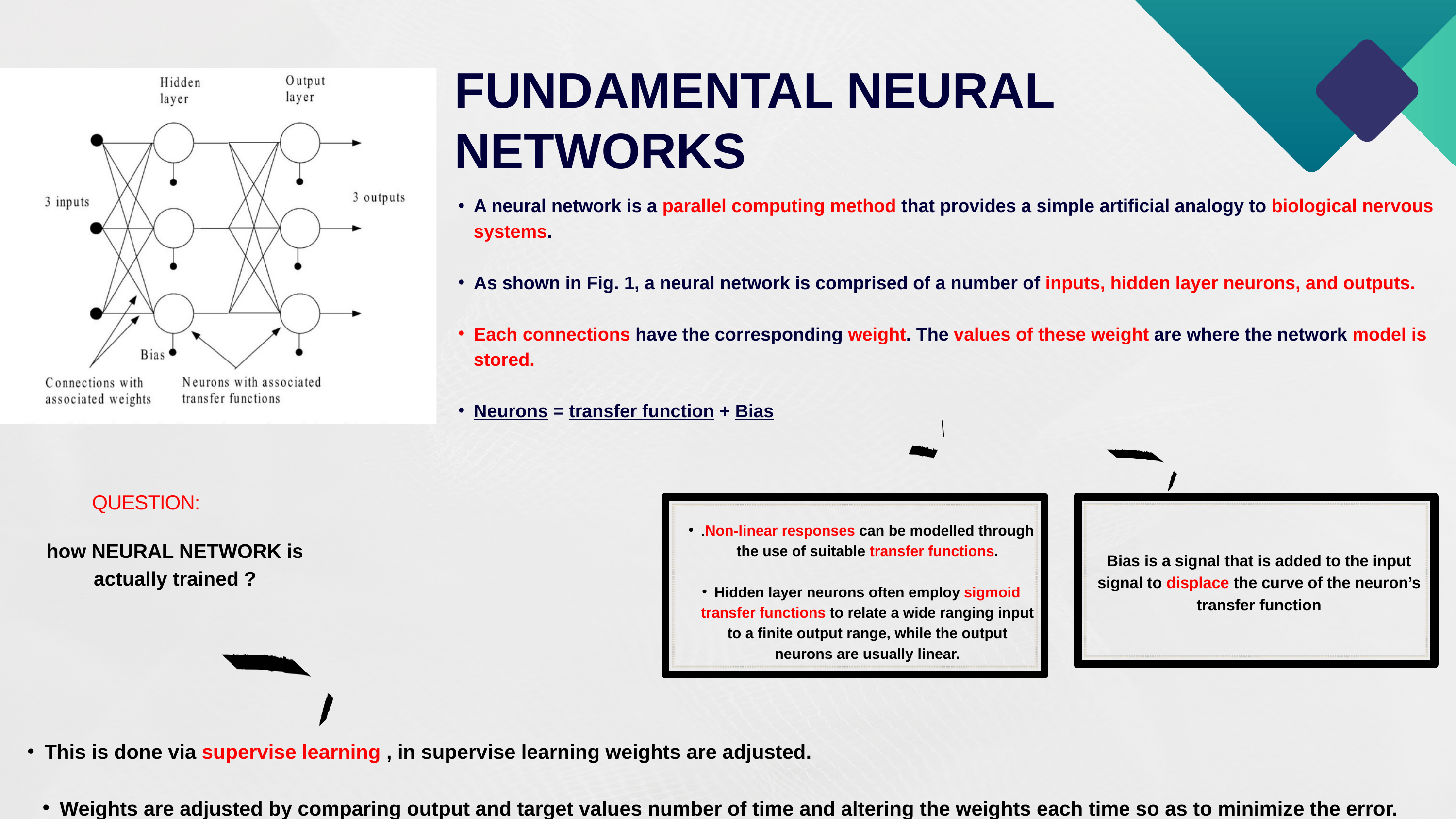

FUNDAMENTAL NEURAL NETWORKS

A neural network is a parallel computing method that provides a simple artificial analogy to biological nervous systems.

As shown in Fig. 1, a neural network is comprised of a number of inputs, hidden layer neurons, and outputs.

Each connections have the corresponding weight. The values of these weight are where the network model is stored.

Neurons = transfer function + Bias

QUESTION:

.Non-linear responses can be modelled through the use of suitable transfer functions.

Hidden layer neurons often employ sigmoid transfer functions to relate a wide ranging input to a finite output range, while the output neurons are usually linear.
how NEURAL NETWORK is actually trained ?
Bias is a signal that is added to the input signal to displace the curve of the neuron’s transfer function

This is done via supervise learning , in supervise learning weights are adjusted.

Weights are adjusted by comparing output and target values number of time and altering the weights each time so as to minimize the error.